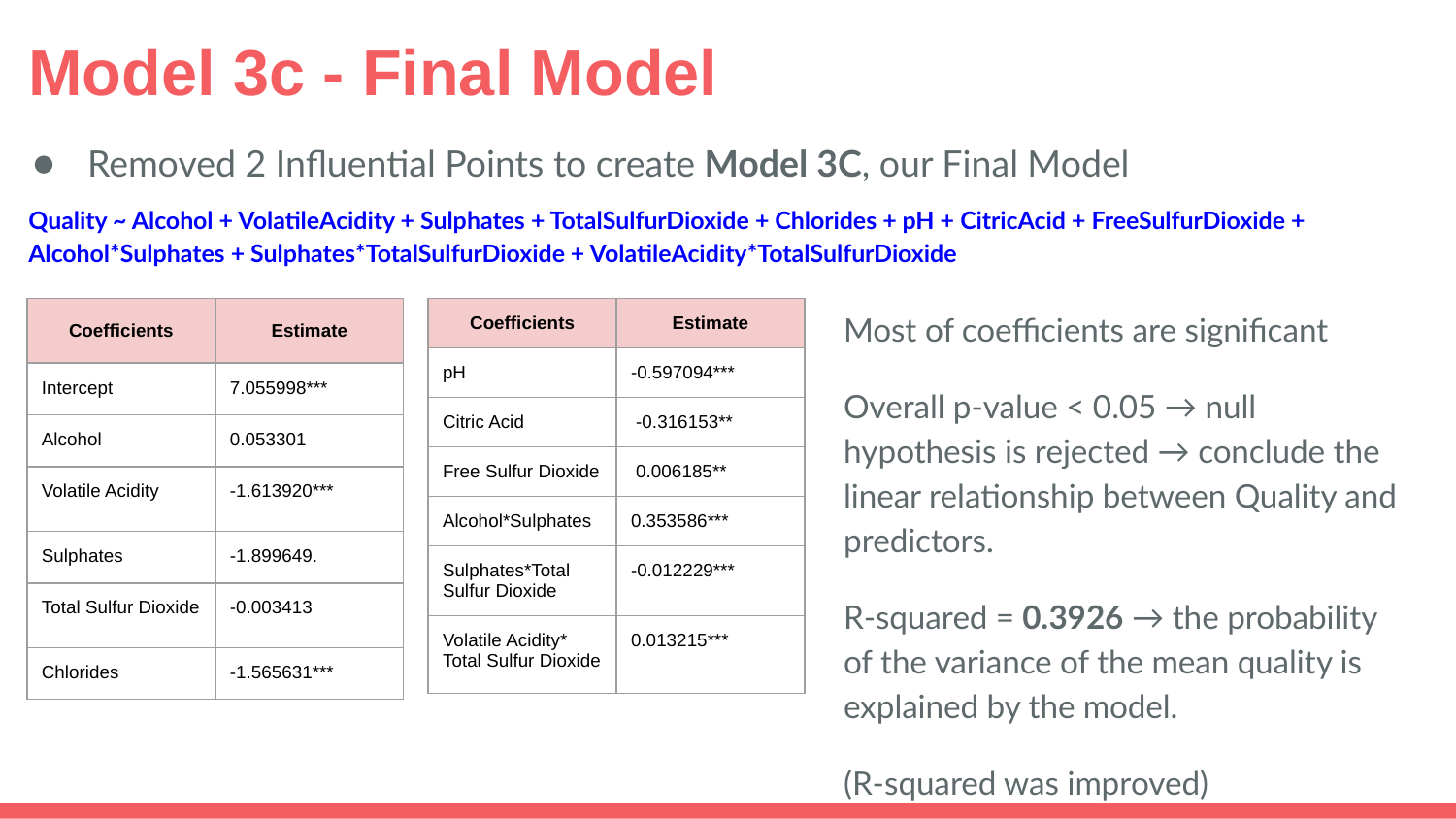

# Model 3c - Final Model
Removed 2 Influential Points to create Model 3C, our Final Model
Quality ~ Alcohol + VolatileAcidity + Sulphates + TotalSulfurDioxide + Chlorides + pH + CitricAcid + FreeSulfurDioxide +  Alcohol*Sulphates + Sulphates*TotalSulfurDioxide + VolatileAcidity*TotalSulfurDioxide
Most of coefficients are significant
Overall p-value < 0.05 → null hypothesis is rejected → conclude the linear relationship between Quality and predictors.
R-squared = 0.3926 → the probability of the variance of the mean quality is explained by the model.
(R-squared was improved)
| Coefficients | Estimate |
| --- | --- |
| Intercept | 7.055998\*\*\* |
| Alcohol | 0.053301 |
| Volatile Acidity | -1.613920\*\*\* |
| Sulphates | -1.899649. |
| Total Sulfur Dioxide | -0.003413 |
| Chlorides | -1.565631\*\*\* |
| Coefficients | Estimate |
| --- | --- |
| pH | -0.597094\*\*\* |
| Citric Acid | -0.316153\*\* |
| Free Sulfur Dioxide | 0.006185\*\* |
| Alcohol\*Sulphates | 0.353586\*\*\* |
| Sulphates\*Total Sulfur Dioxide | -0.012229\*\*\* |
| Volatile Acidity\* Total Sulfur Dioxide | 0.013215\*\*\* |